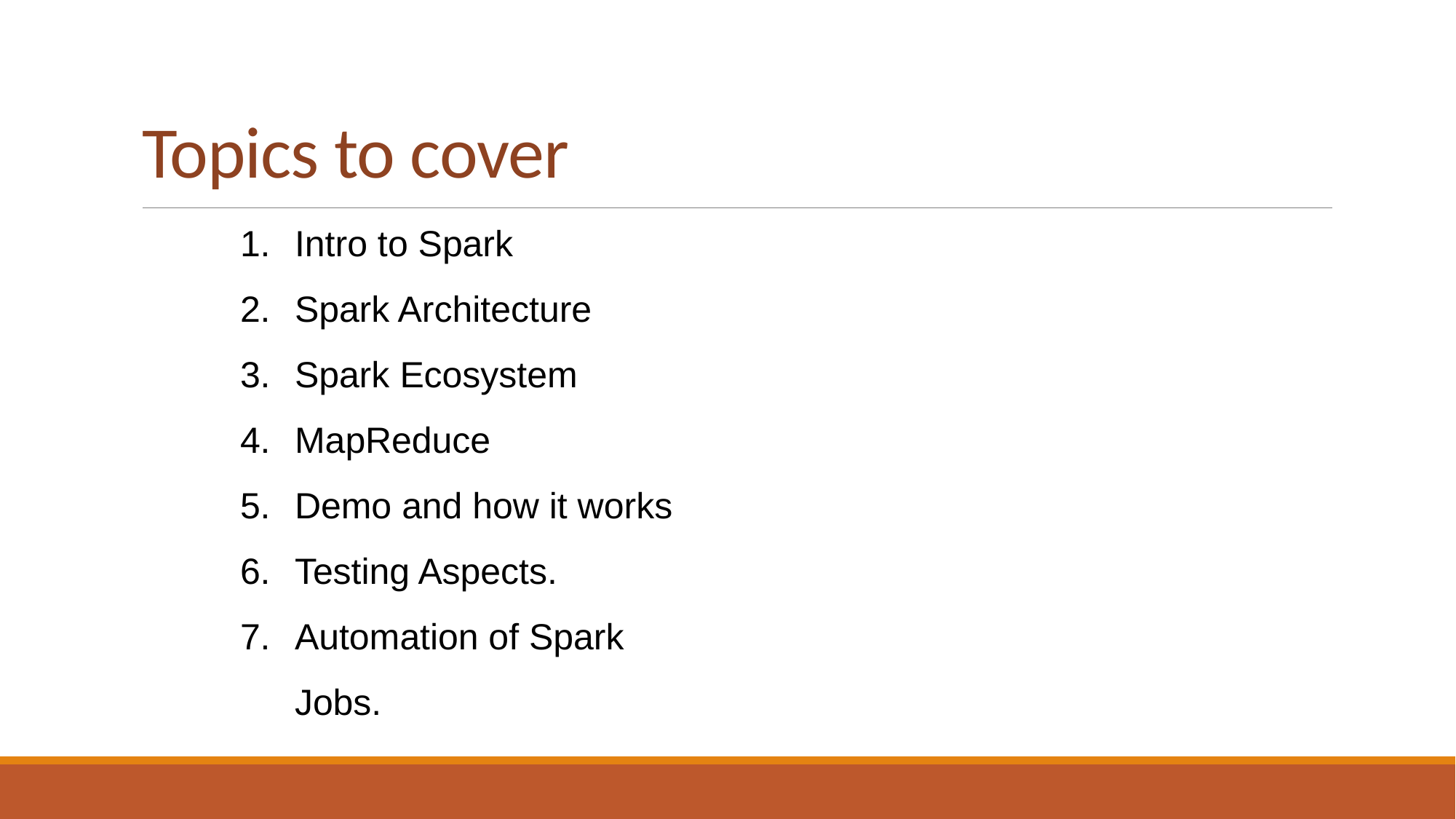

# Topics to cover
Intro to Spark
Spark Architecture
Spark Ecosystem
MapReduce
Demo and how it works
Testing Aspects.
Automation of Spark Jobs.